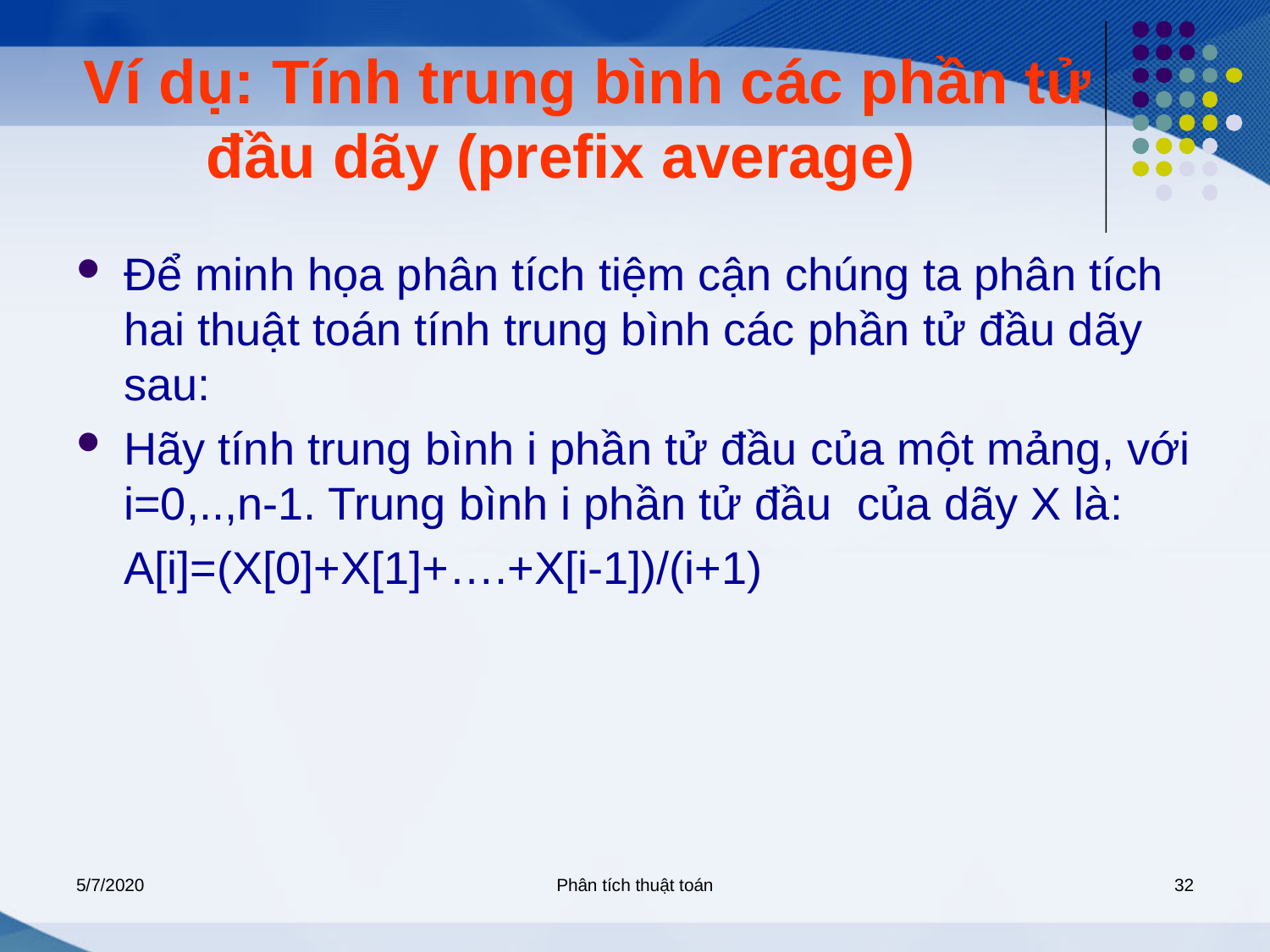

# Ví dụ: Tính trung bình các phần tử đầu dãy (prefix average)
Để minh họa phân tích tiệm cận chúng ta phân tích hai thuật toán tính trung bình các phần tử đầu dãy sau:
Hãy tính trung bình i phần tử đầu của một mảng, với i=0,..,n-1. Trung bình i phần tử đầu  của dãy X là:
	A[i]=(X[0]+X[1]+….+X[i-1])/(i+1)

5/7/2020
Phân tích thuật toán
32